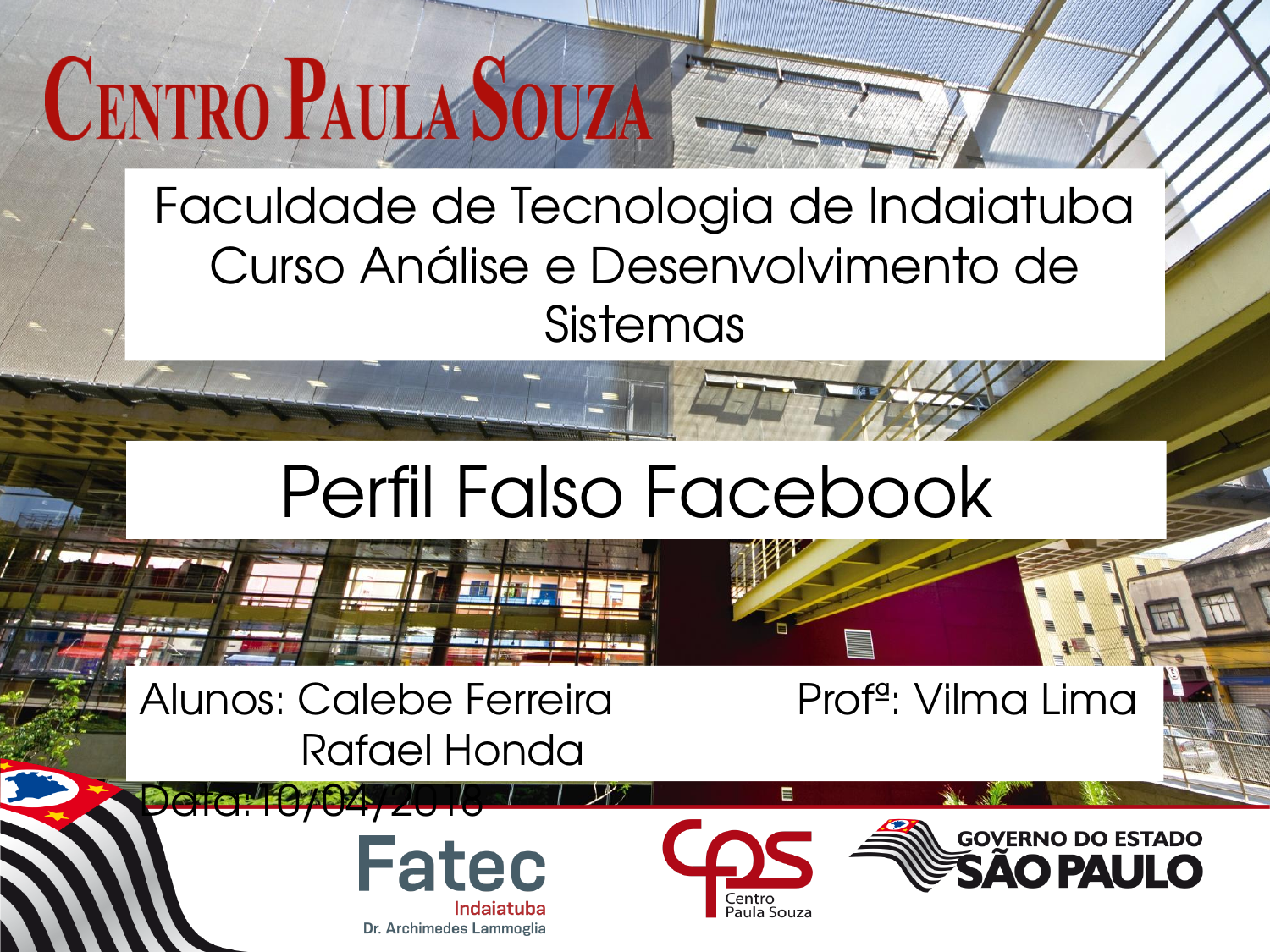

Faculdade de Tecnologia de Indaiatuba
Curso Análise e Desenvolvimento de Sistemas
Perfil Falso Facebook
Alunos: Calebe Ferreira		  Profª: Vilma Lima
	   Rafael Honda		   Data:10/04/2018